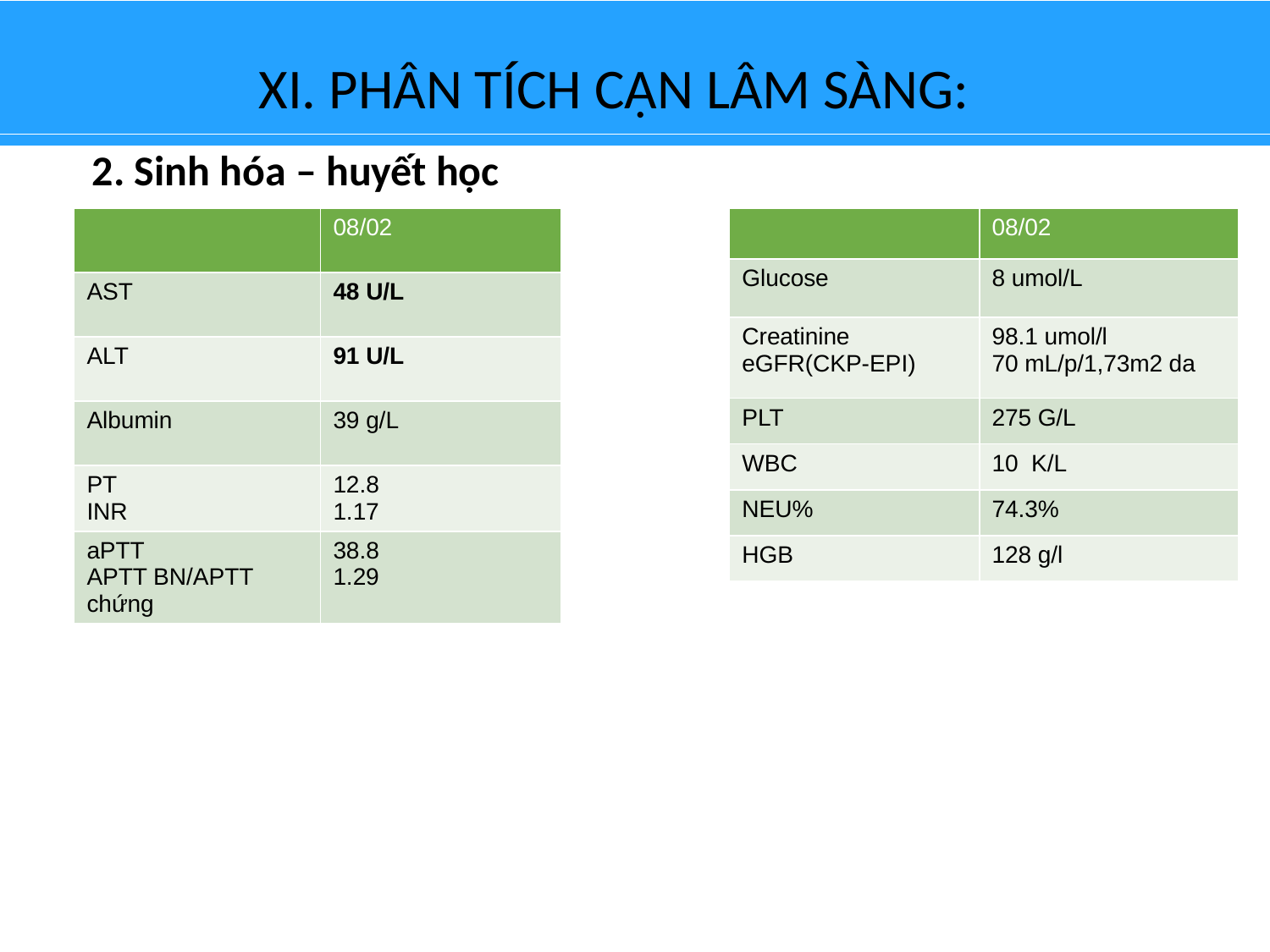

# XI. PHÂN TÍCH CẬN LÂM SÀNG:
2. Sinh hóa – huyết học
|  | 08/02 |
| --- | --- |
| AST | 48 U/L |
| ALT | 91 U/L |
| Albumin | 39 g/L |
| PT INR | 12.8 1.17 |
| aPTT APTT BN/APTT chứng | 38.8 1.29 |
|  | 08/02 |
| --- | --- |
| Glucose | 8 umol/L |
| Creatinine eGFR(CKP-EPI) | 98.1 umol/l 70 mL/p/1,73m2 da |
| PLT | 275 G/L |
| WBC | 10 K/L |
| NEU% | 74.3% |
| HGB | 128 g/l |